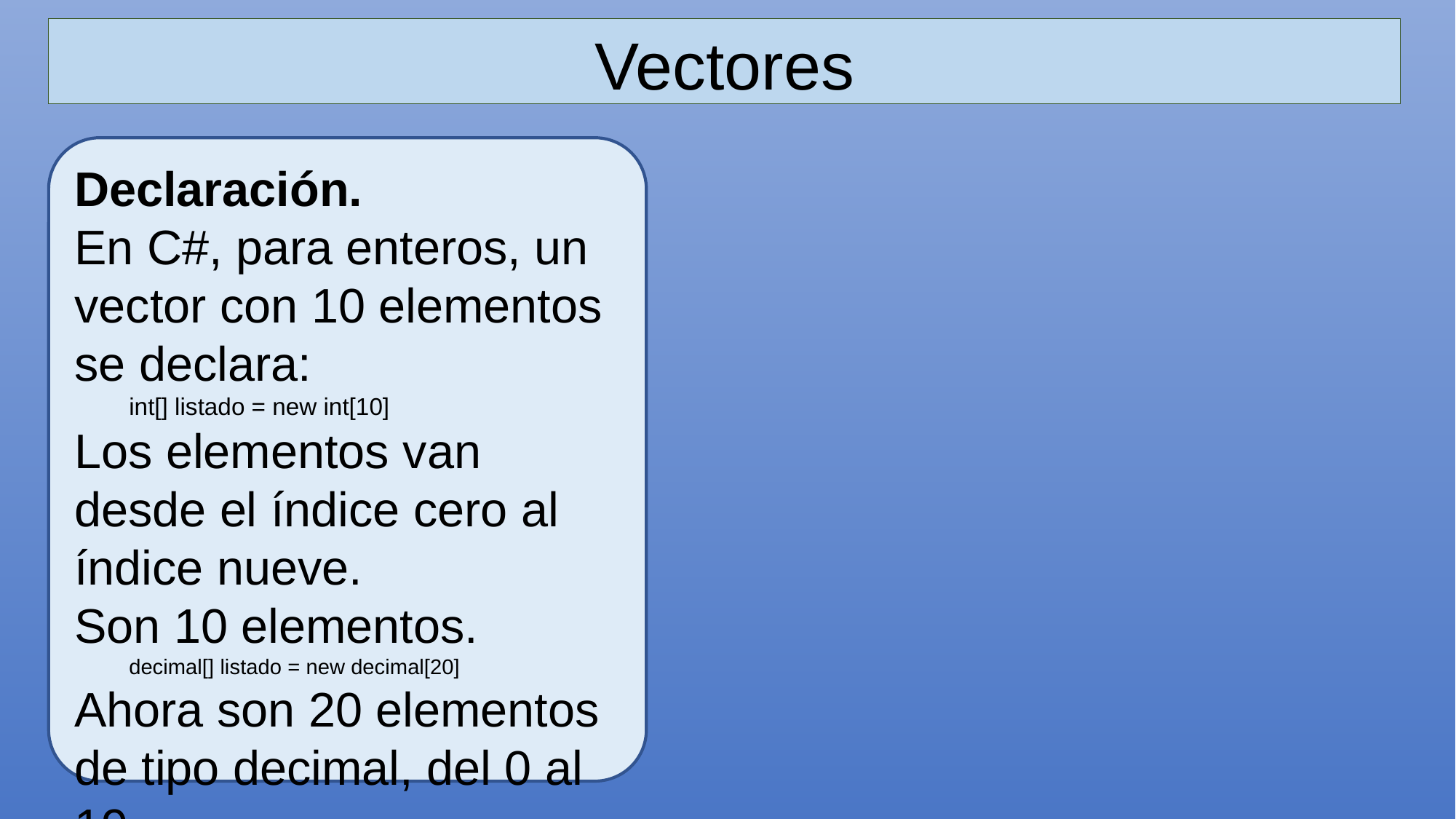

# Vectores
Declaración.
En C#, para enteros, un vector con 10 elementos se declara:
int[] listado = new int[10]
Los elementos van desde el índice cero al índice nueve.
Son 10 elementos.
decimal[] listado = new decimal[20]
Ahora son 20 elementos de tipo decimal, del 0 al 19.